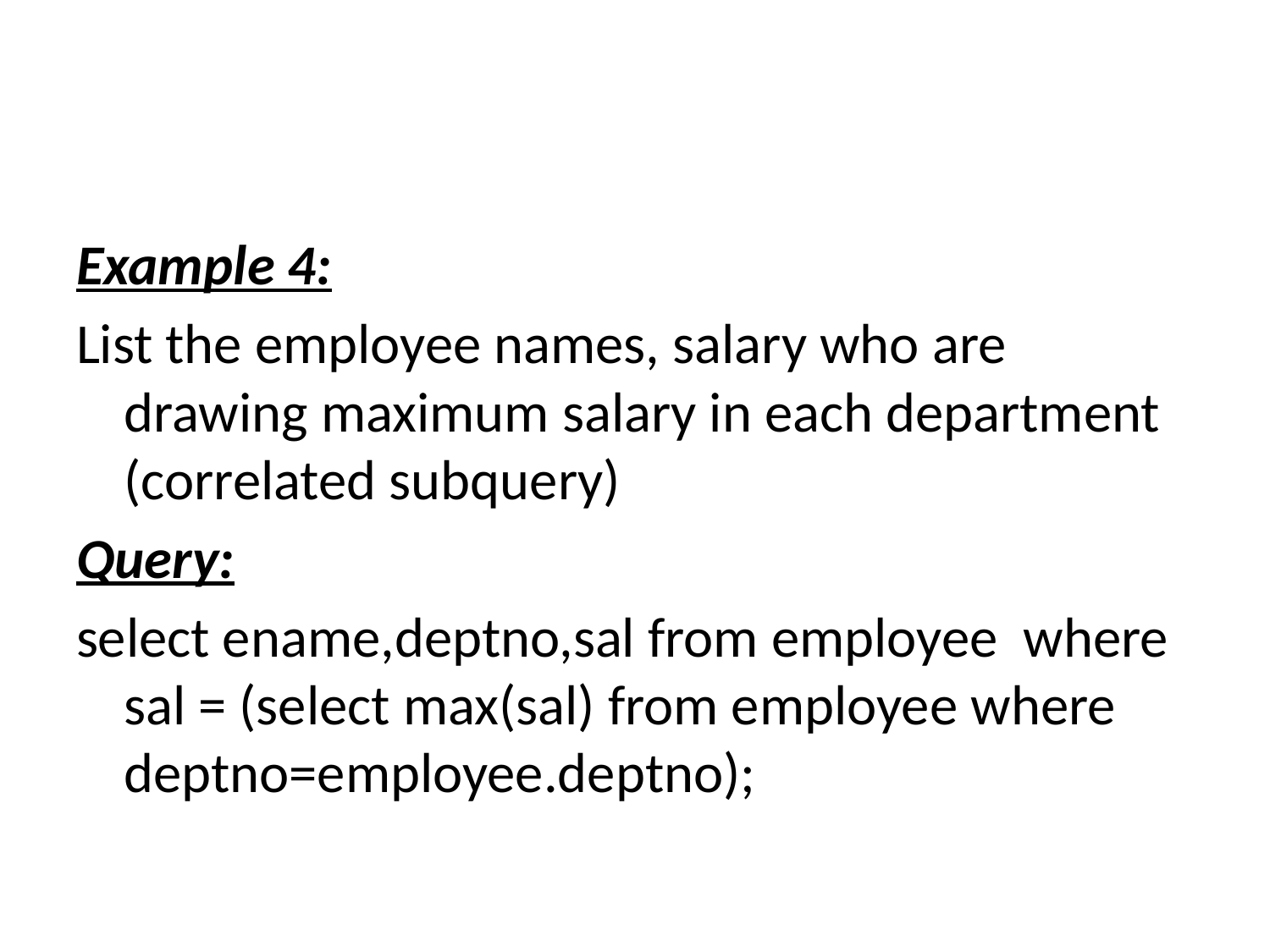

#
Example 4:
List the employee names, salary who are drawing maximum salary in each department (correlated subquery)
Query:
select ename,deptno,sal from employee  where sal = (select max(sal) from employee where deptno=employee.deptno);